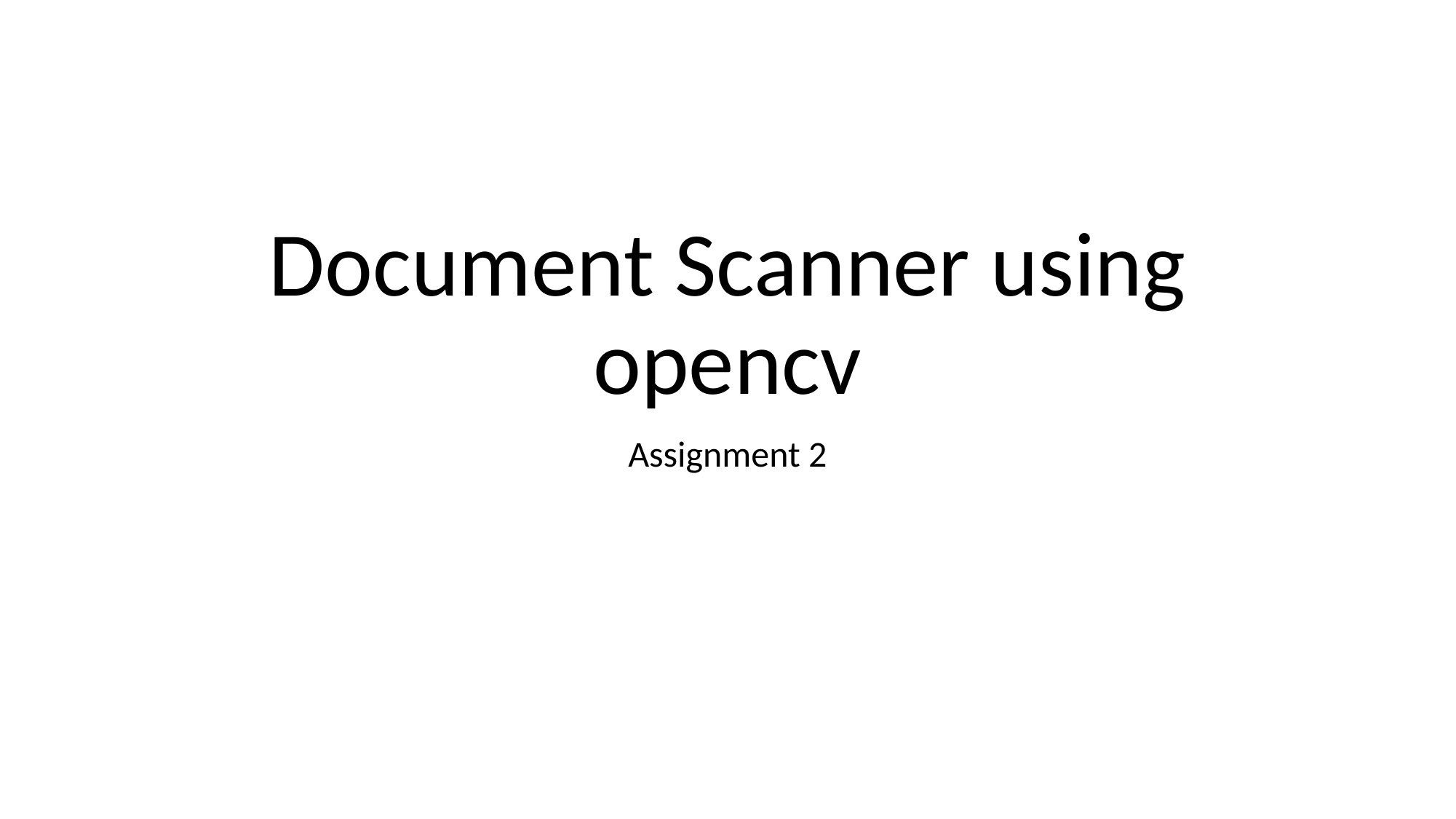

# Document Scanner using opencv
Assignment 2